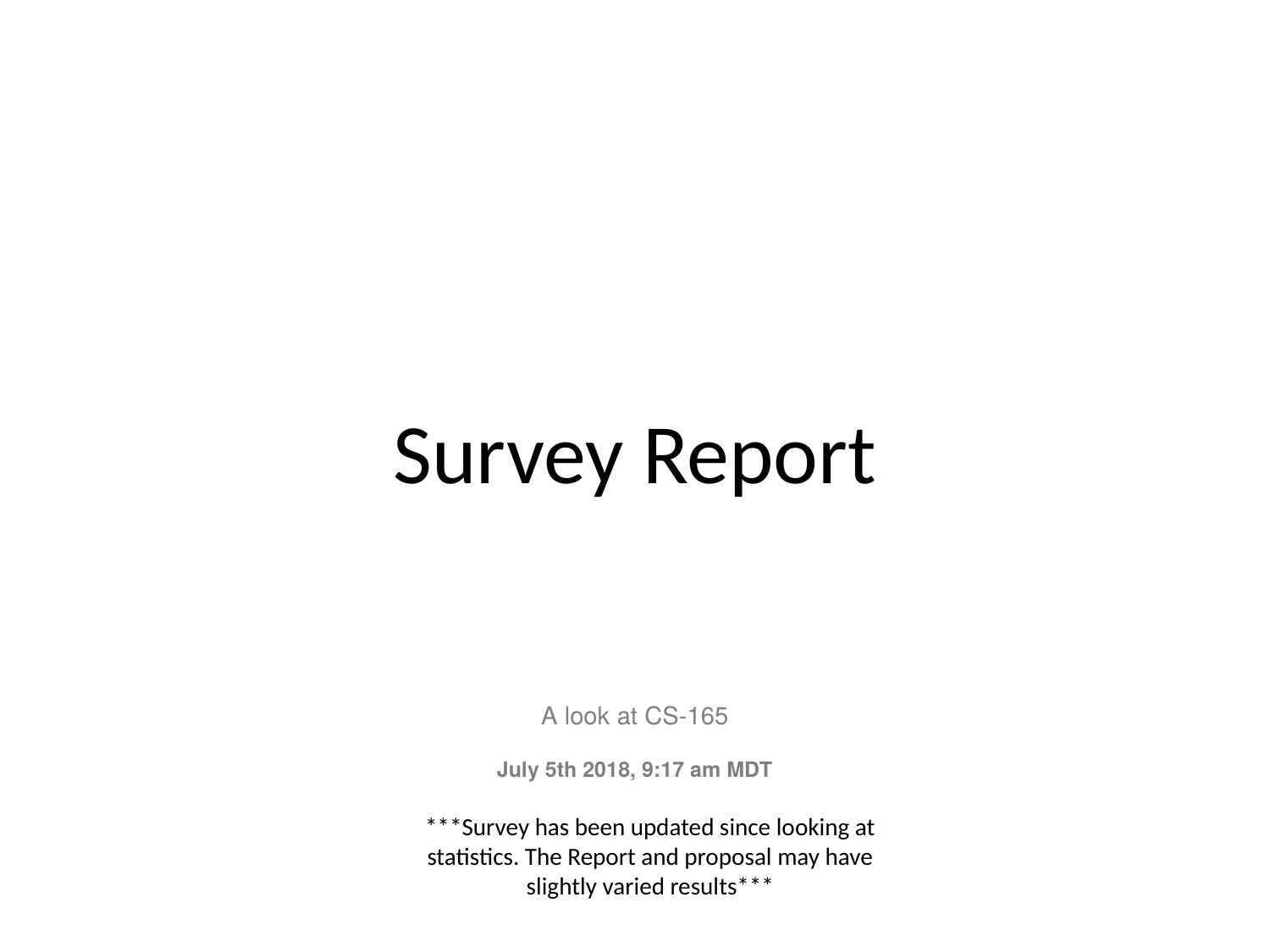

Survey Report
A look at CS-165
July 5th 2018, 9:17 am MDT
***Survey has been updated since looking at statistics. The Report and proposal may have slightly varied results***